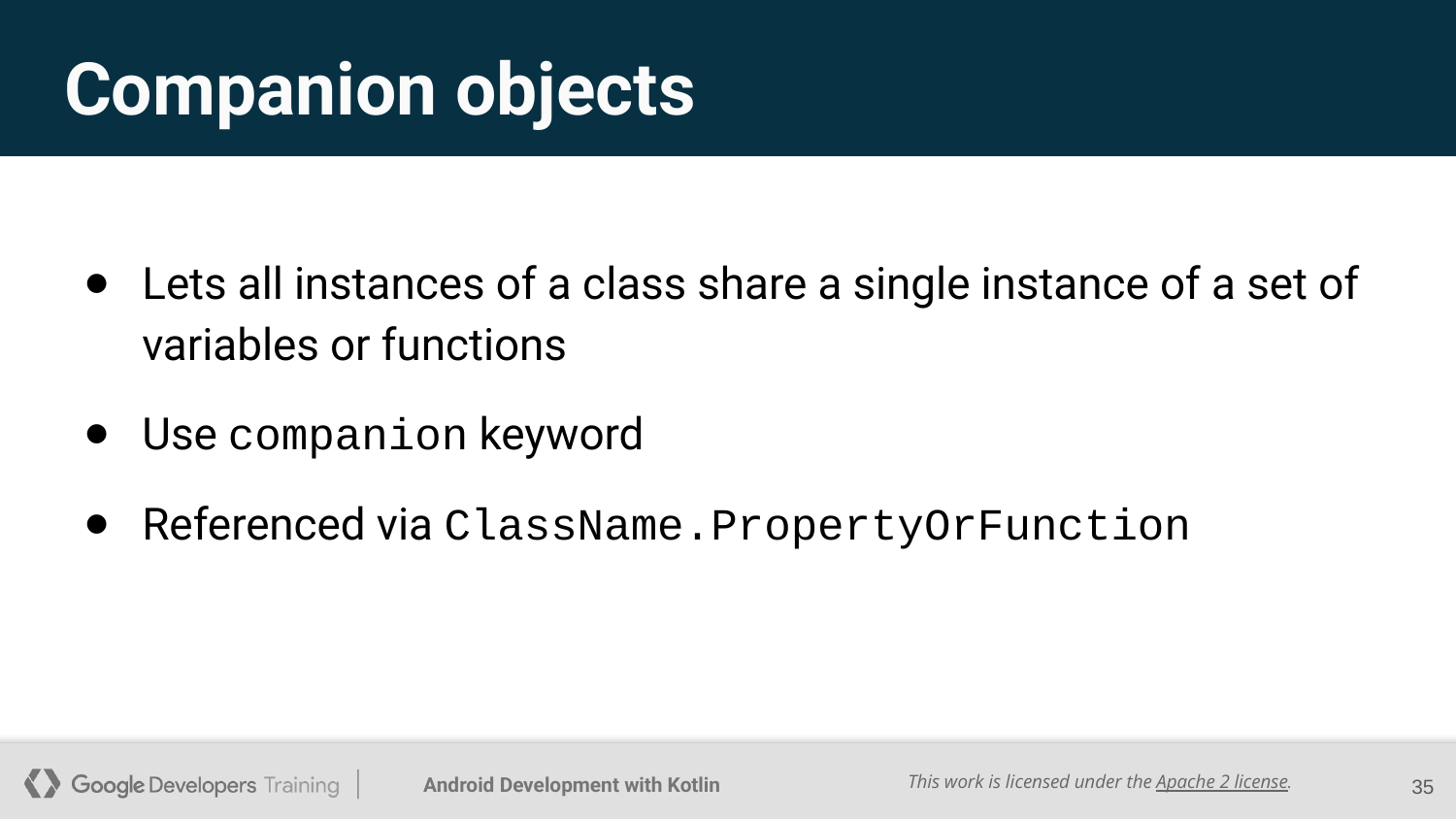

# Companion objects
Lets all instances of a class share a single instance of a set of variables or functions
Use companion keyword
Referenced via ClassName.PropertyOrFunction
35